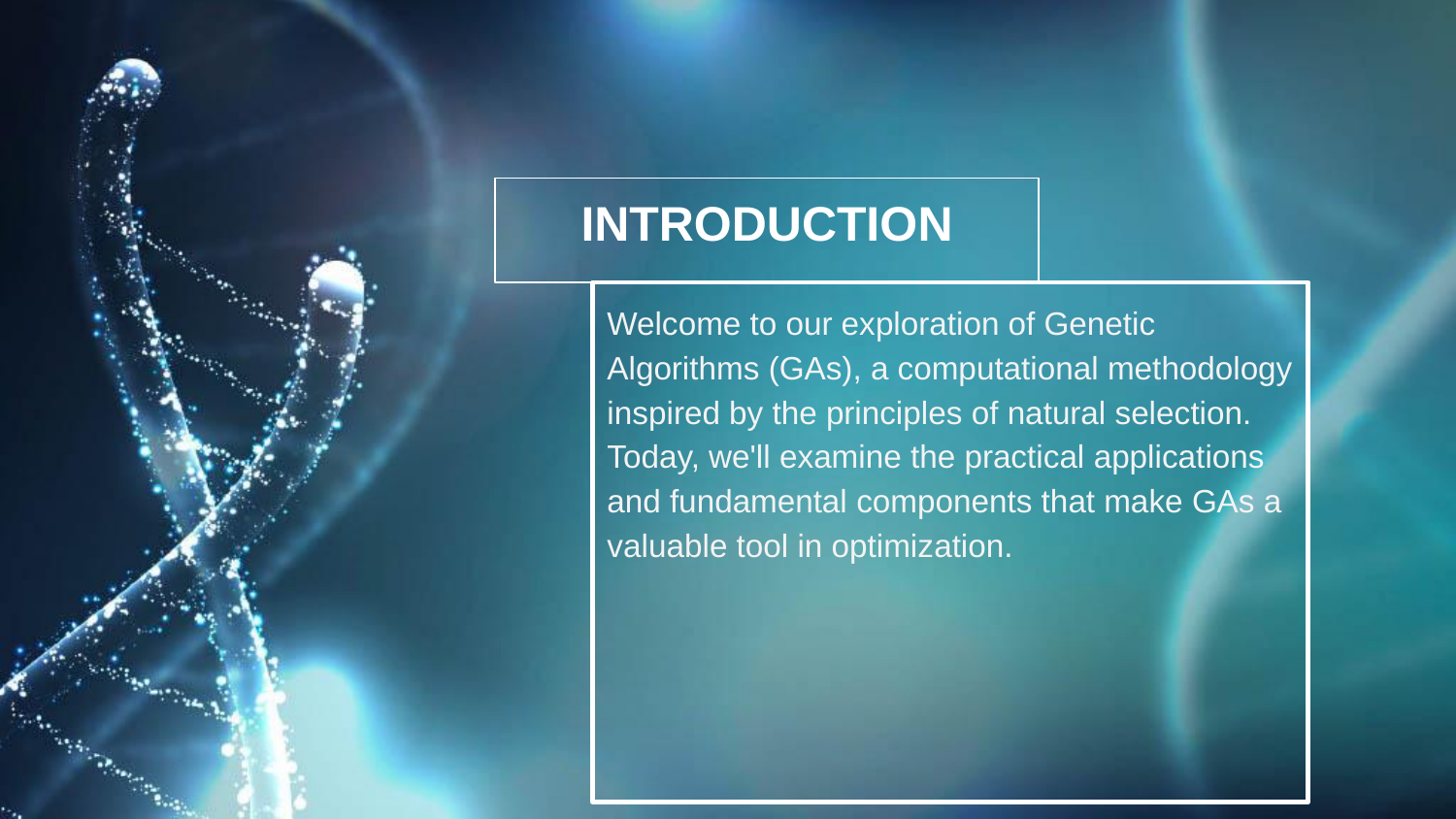

# INTRODUCTION
Welcome to our exploration of Genetic Algorithms (GAs), a computational methodology inspired by the principles of natural selection. Today, we'll examine the practical applications and fundamental components that make GAs a valuable tool in optimization.